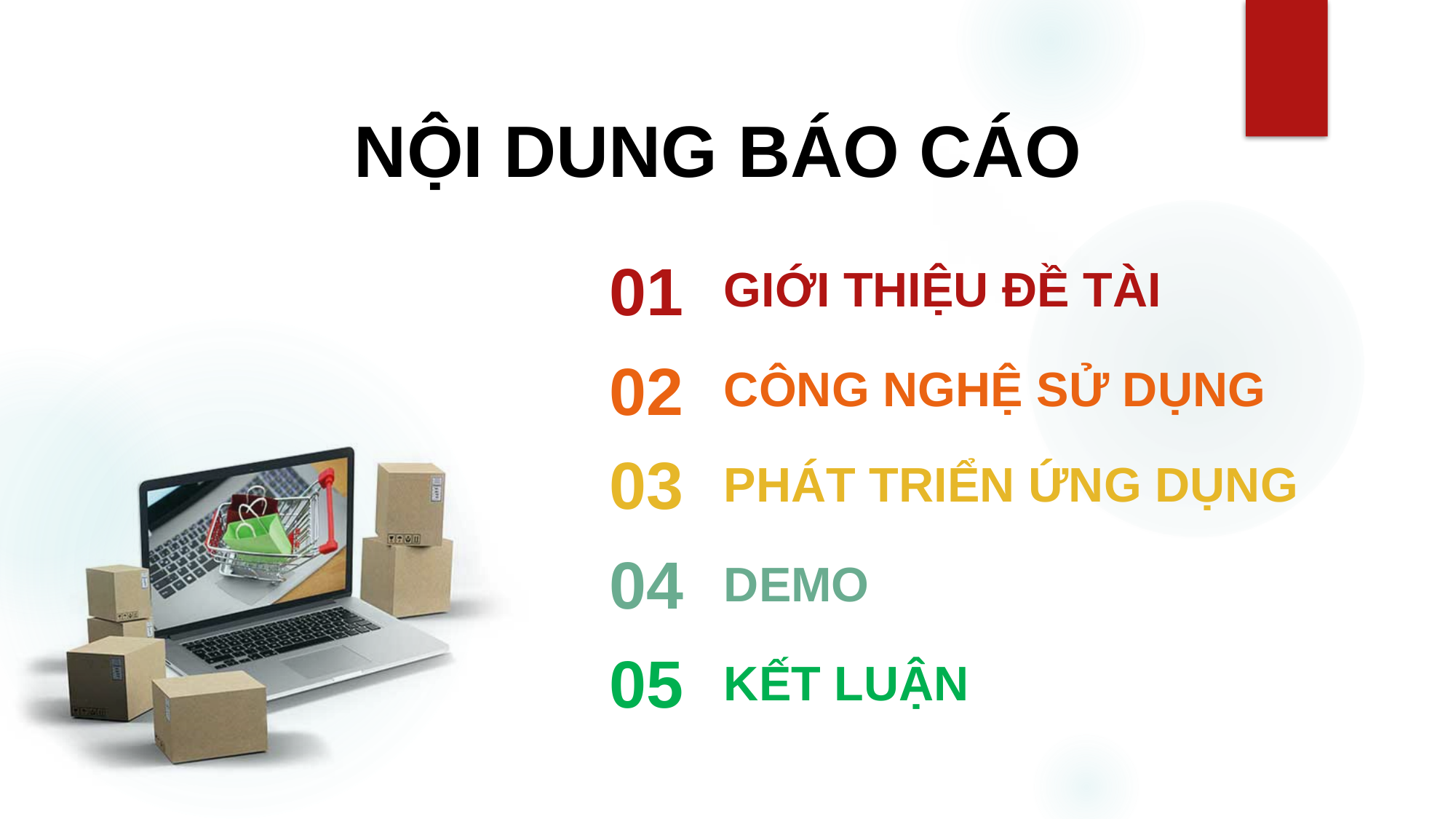

NỘI DUNG BÁO CÁO
01
GIỚI THIỆU ĐỀ TÀI

02
CÔNG NGHỆ SỬ DỤNG

03
PHÁT TRIỂN ỨNG DỤNG

04
DEMO

05
KẾT LUẬN